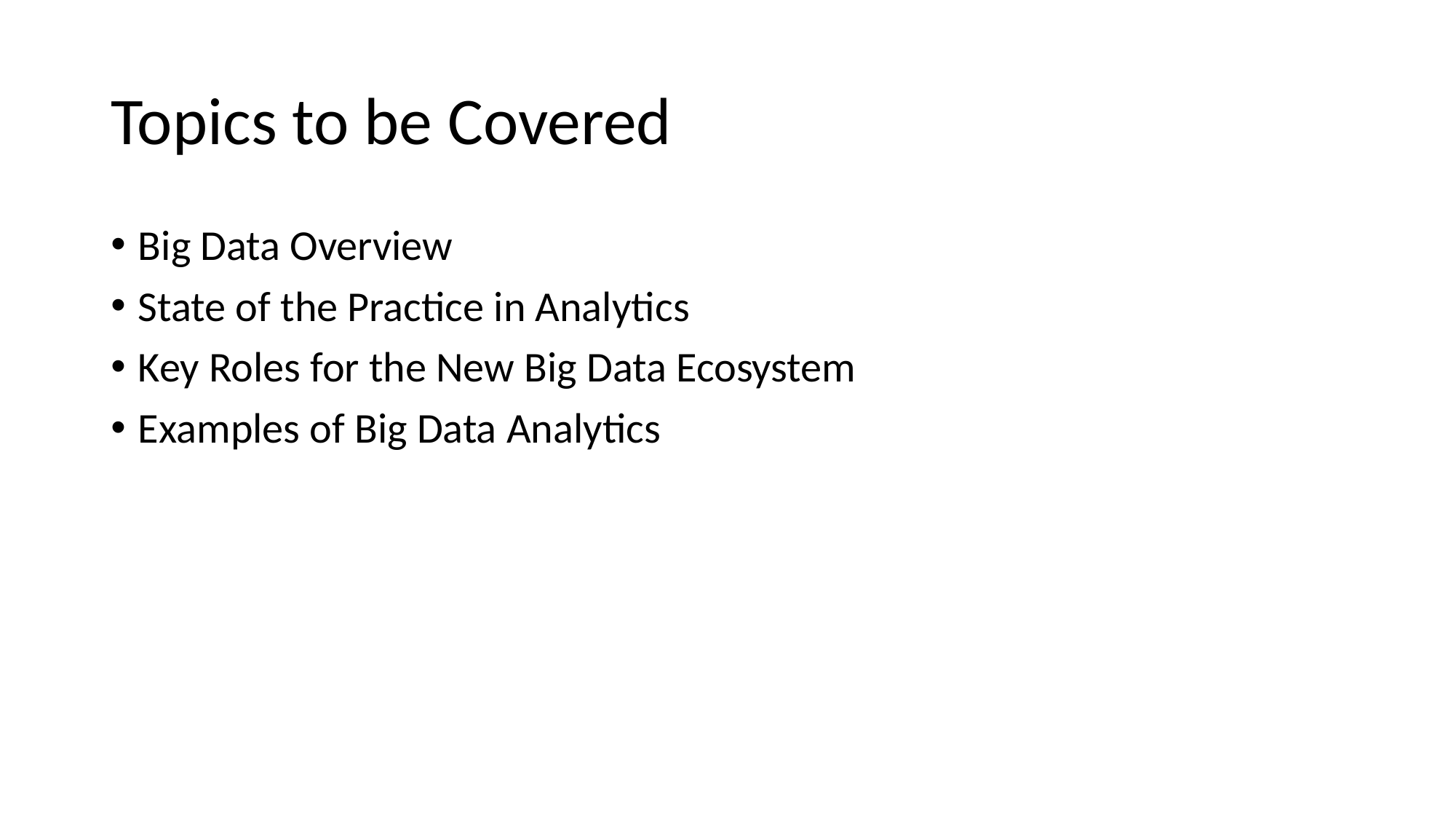

# Topics to be Covered
Big Data Overview
State of the Practice in Analytics
Key Roles for the New Big Data Ecosystem
Examples of Big Data Analytics